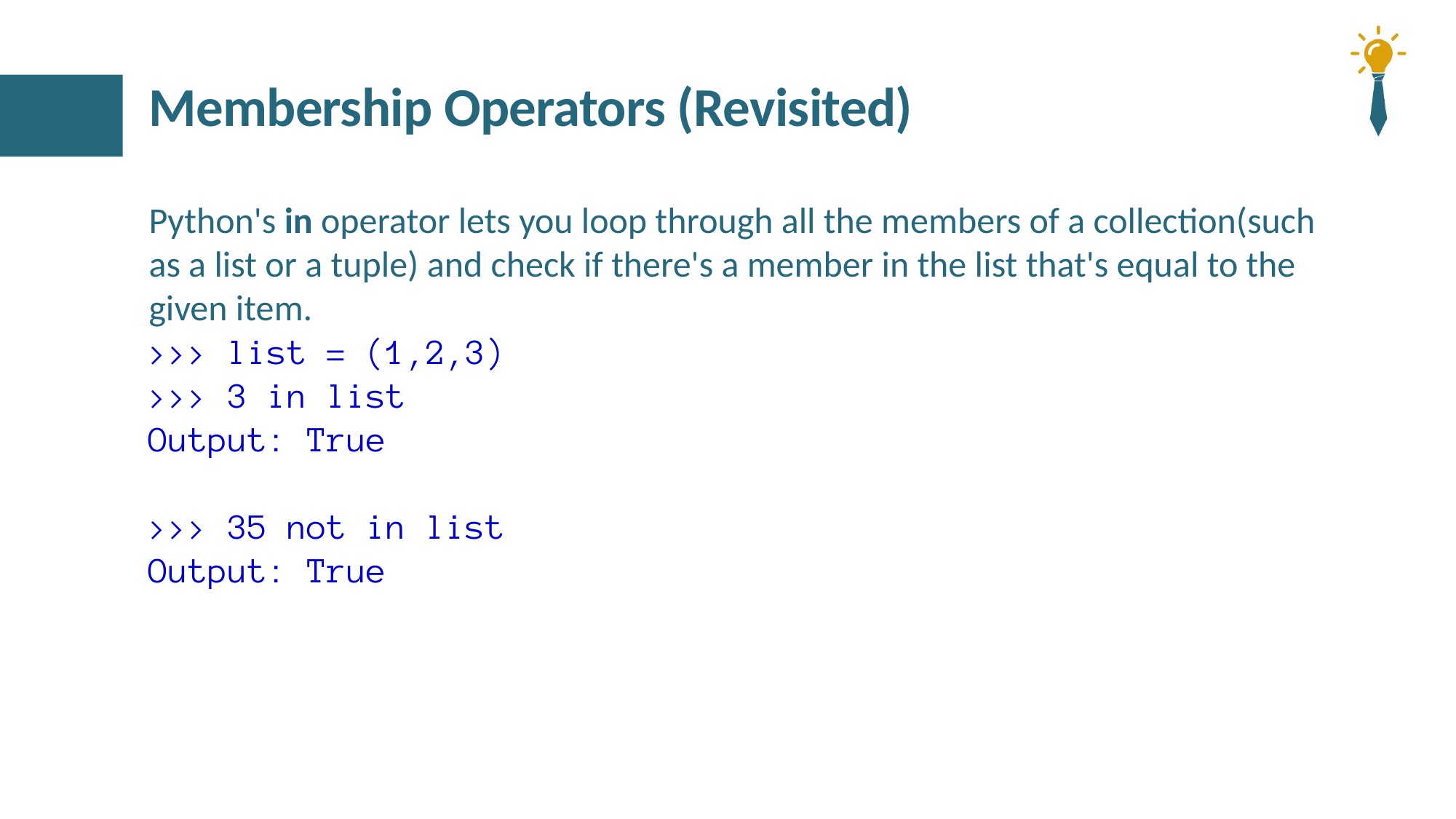

# Membership Operators (Revisited)
Python's in operator lets you loop through all the members of a collection(such as a list or a tuple) and check if there's a member in the list that's equal to the given item.
>>> list = (1,2,3)
>>> 3 in list
Output: True
>>> 35 not in list
Output: True